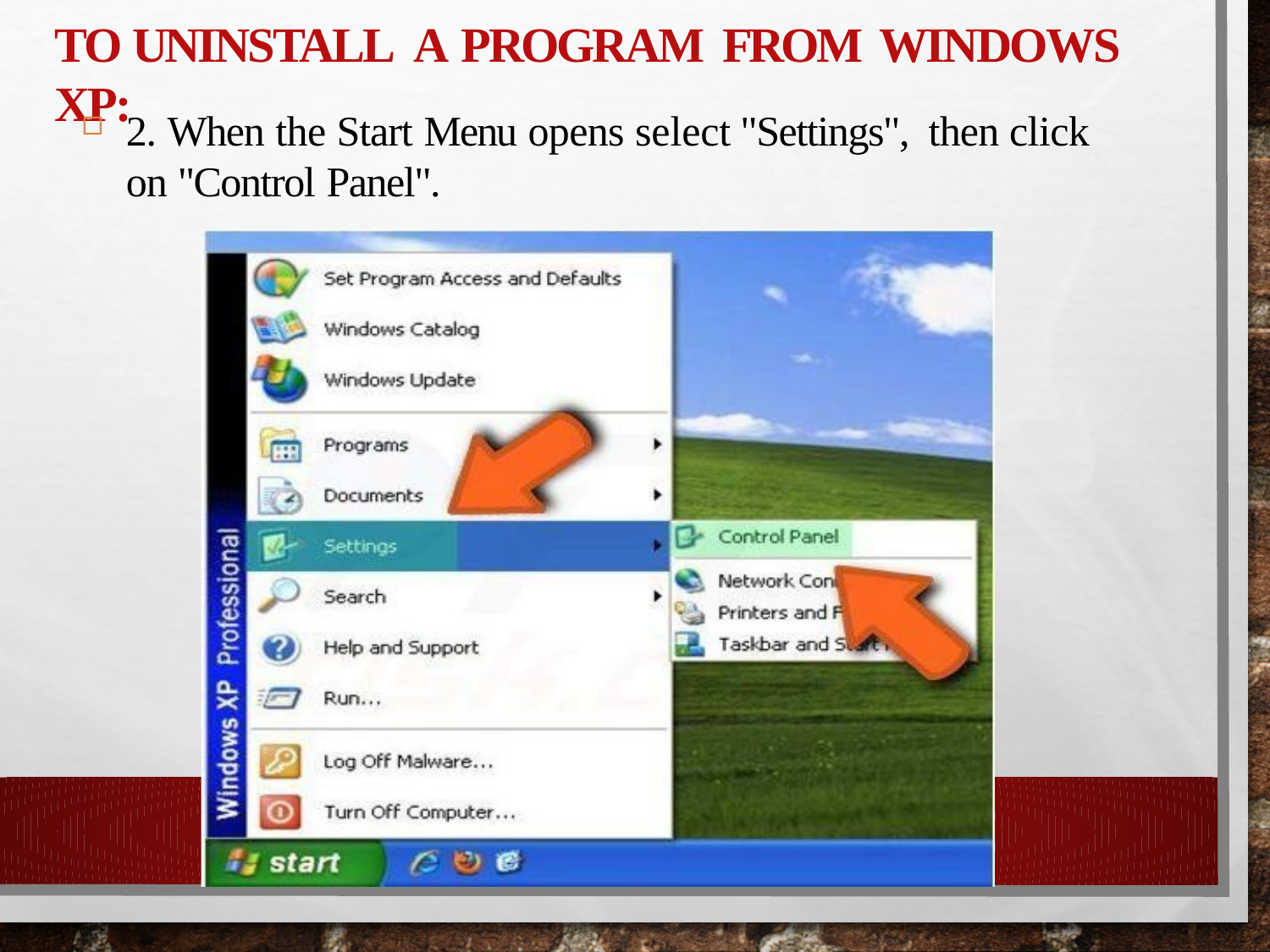

# To uninstall  a program  from  Windows XP:
2. When the Start Menu opens select "Settings",  then click on "Control Panel".